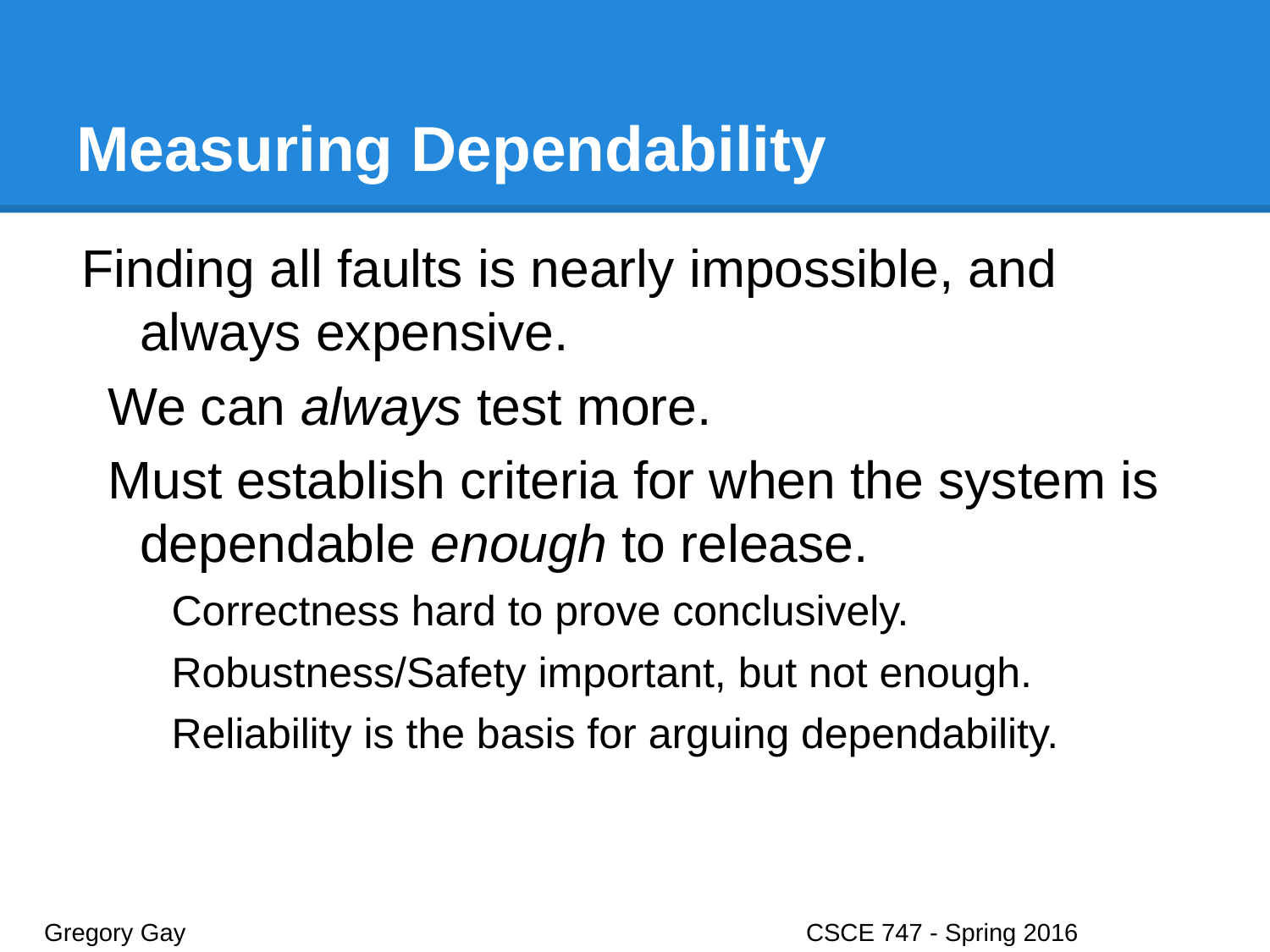

# Measuring Dependability
Finding all faults is nearly impossible, and always expensive.
We can always test more.
Must establish criteria for when the system is dependable enough to release.
Correctness hard to prove conclusively.
Robustness/Safety important, but not enough.
Reliability is the basis for arguing dependability.
Gregory Gay					CSCE 747 - Spring 2016							14